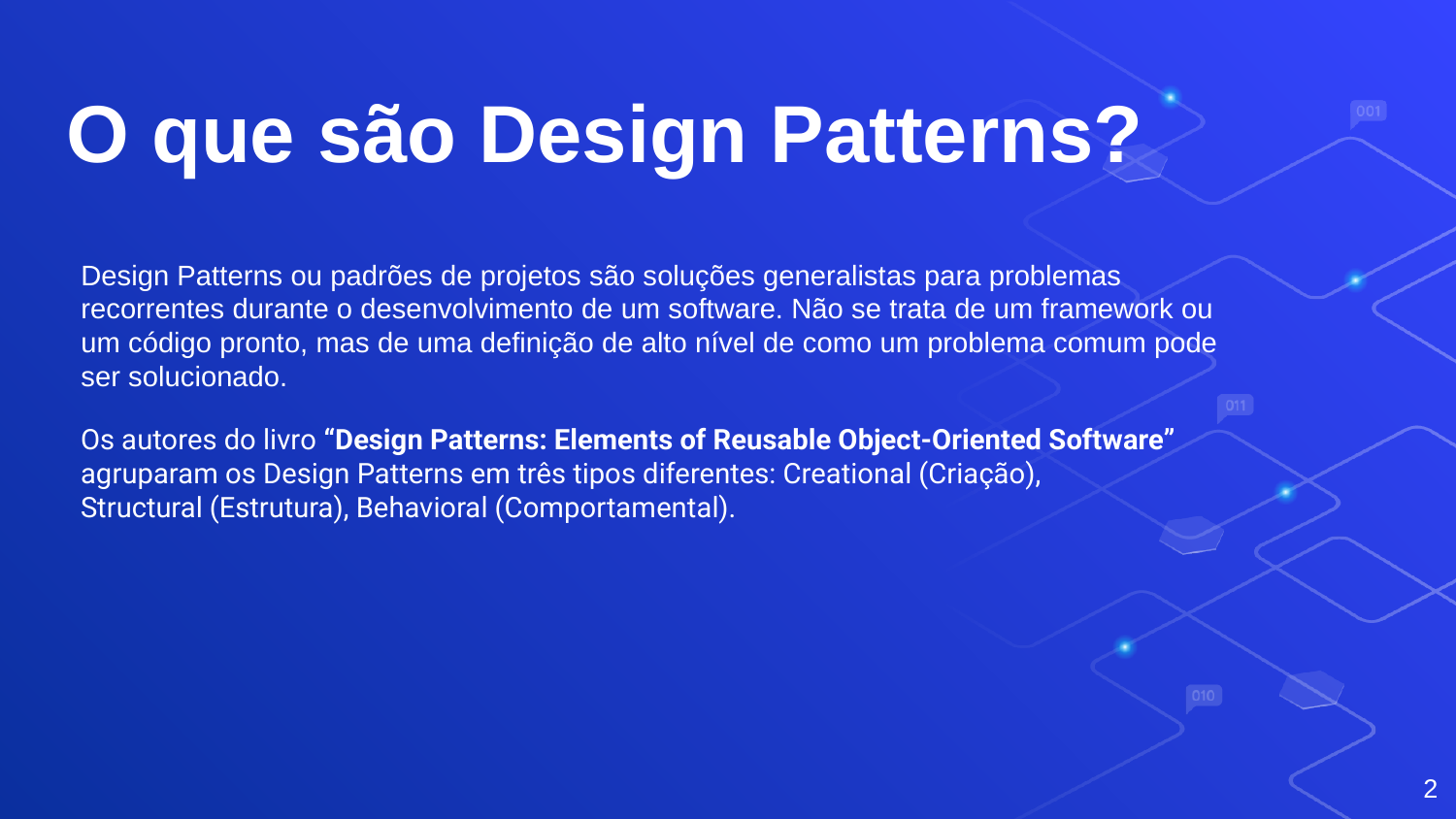

# O que são Design Patterns?
Design Patterns ou padrões de projetos são soluções generalistas para problemas recorrentes durante o desenvolvimento de um software. Não se trata de um framework ou um código pronto, mas de uma definição de alto nível de como um problema comum pode ser solucionado.
Os autores do livro “Design Patterns: Elements of Reusable Object-Oriented Software”
agruparam os Design Patterns em três tipos diferentes: Creational (Criação),
Structural (Estrutura), Behavioral (Comportamental).

2